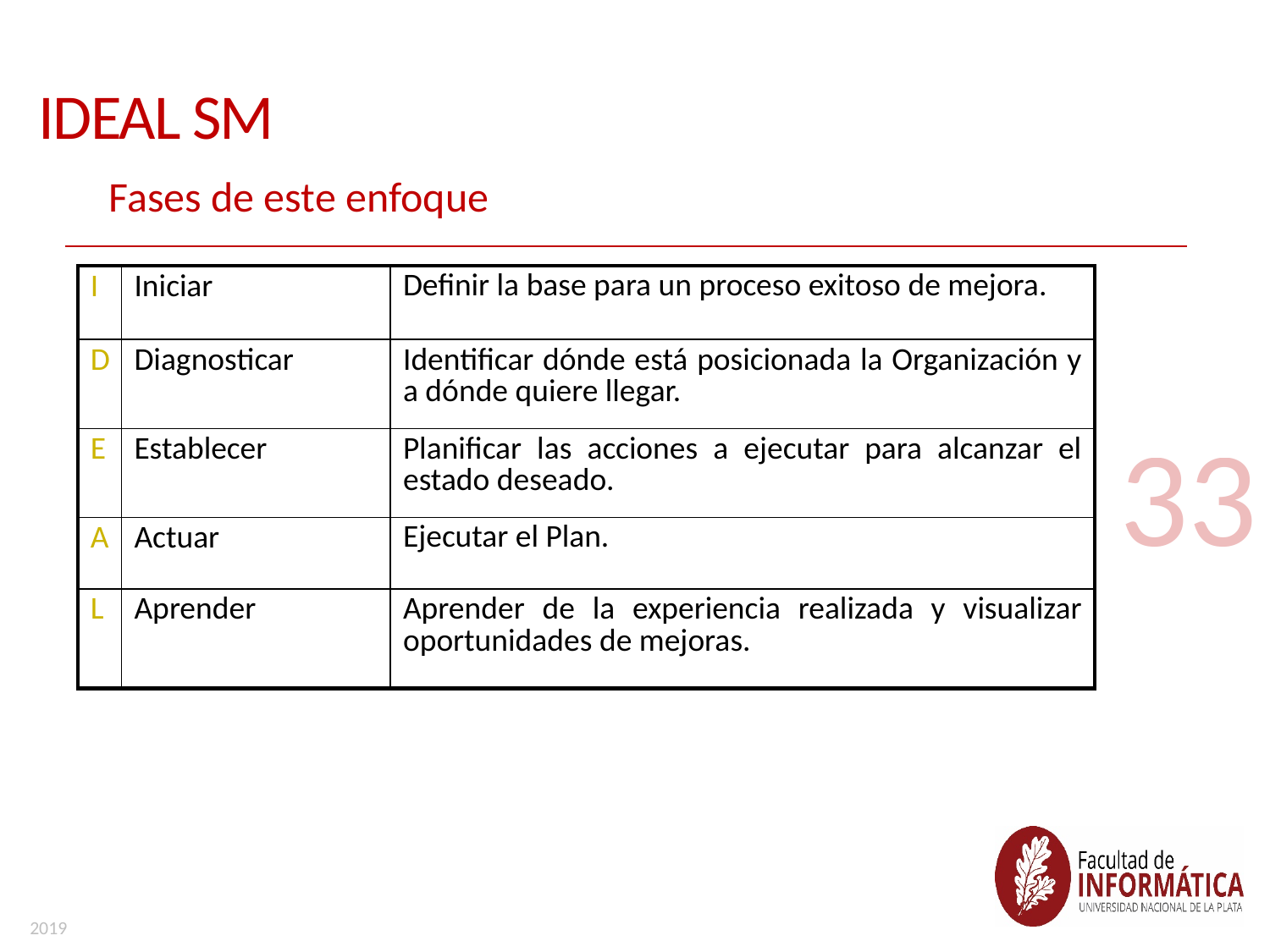

IDEAL SM
Fases de este enfoque

| I | Iniciar | Definir la base para un proceso exitoso de mejora. |
| --- | --- | --- |
| D | Diagnosticar | Identificar dónde está posicionada la Organización y a dónde quiere llegar. |
| E | Establecer | Planificar las acciones a ejecutar para alcanzar el estado deseado. |
| A | Actuar | Ejecutar el Plan. |
| L | Aprender | Aprender de la experiencia realizada y visualizar oportunidades de mejoras. |
33
2019